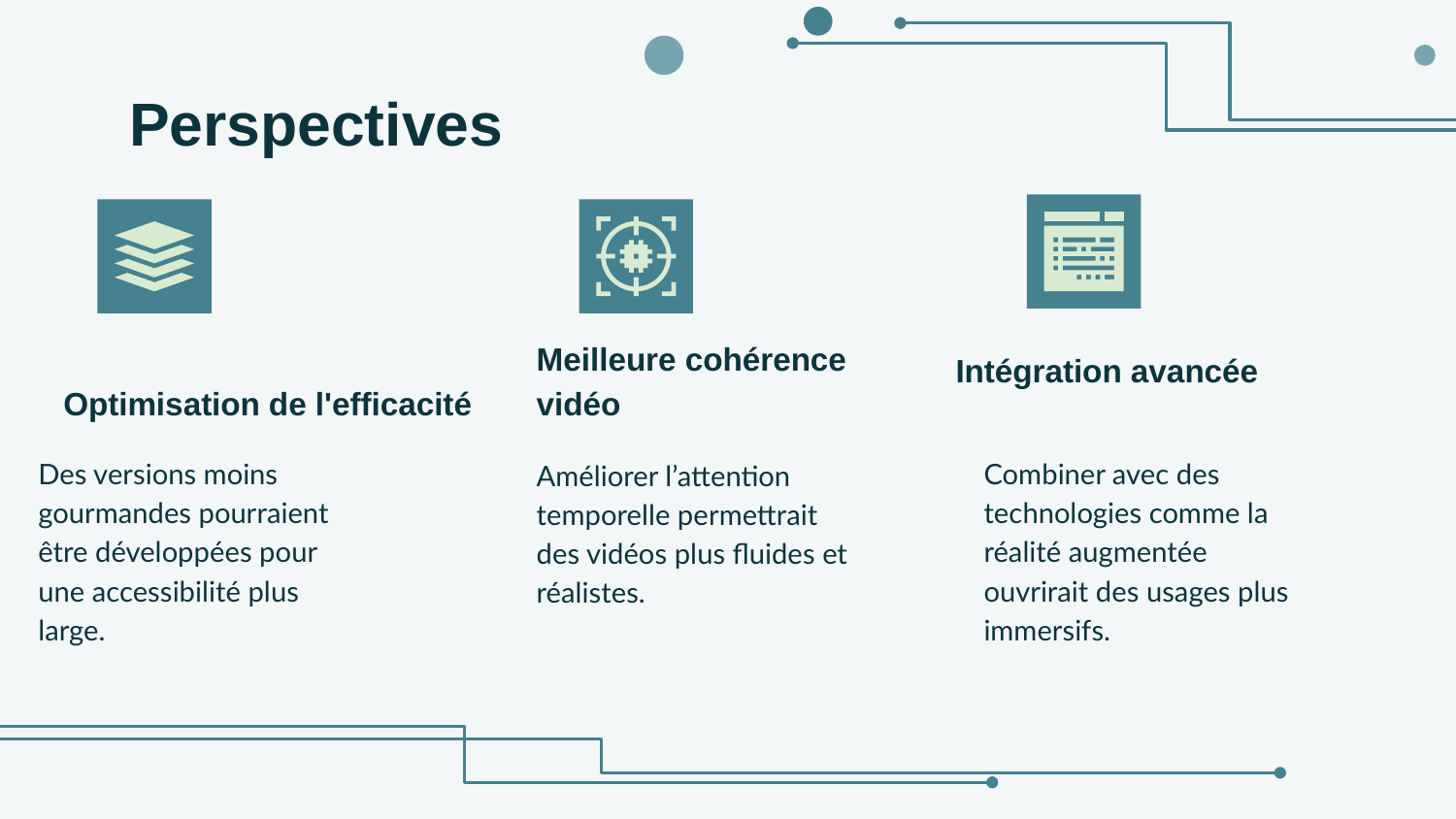

# Perspectives

Intégration avancée
Meilleure cohérence vidéo
Optimisation de l'efficacité
Combiner avec des technologies comme la réalité augmentée ouvrirait des usages plus immersifs.
Des versions moins gourmandes pourraient être développées pour une accessibilité plus large.
Améliorer l’attention temporelle permettrait des vidéos plus fluides et réalistes.